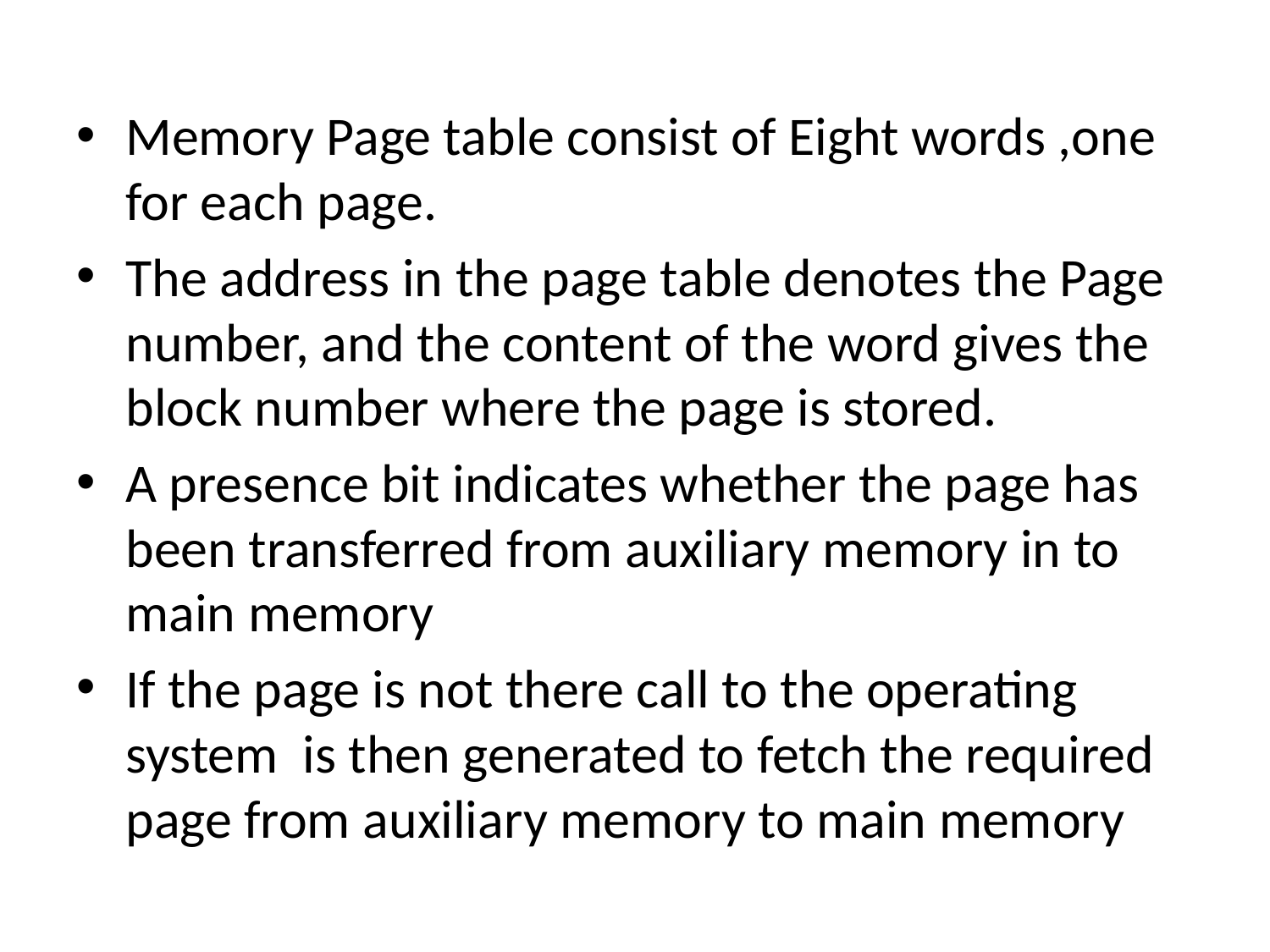

Memory Page table consist of Eight words ,one for each page.
The address in the page table denotes the Page number, and the content of the word gives the block number where the page is stored.
A presence bit indicates whether the page has been transferred from auxiliary memory in to main memory
If the page is not there call to the operating system  is then generated to fetch the required page from auxiliary memory to main memory